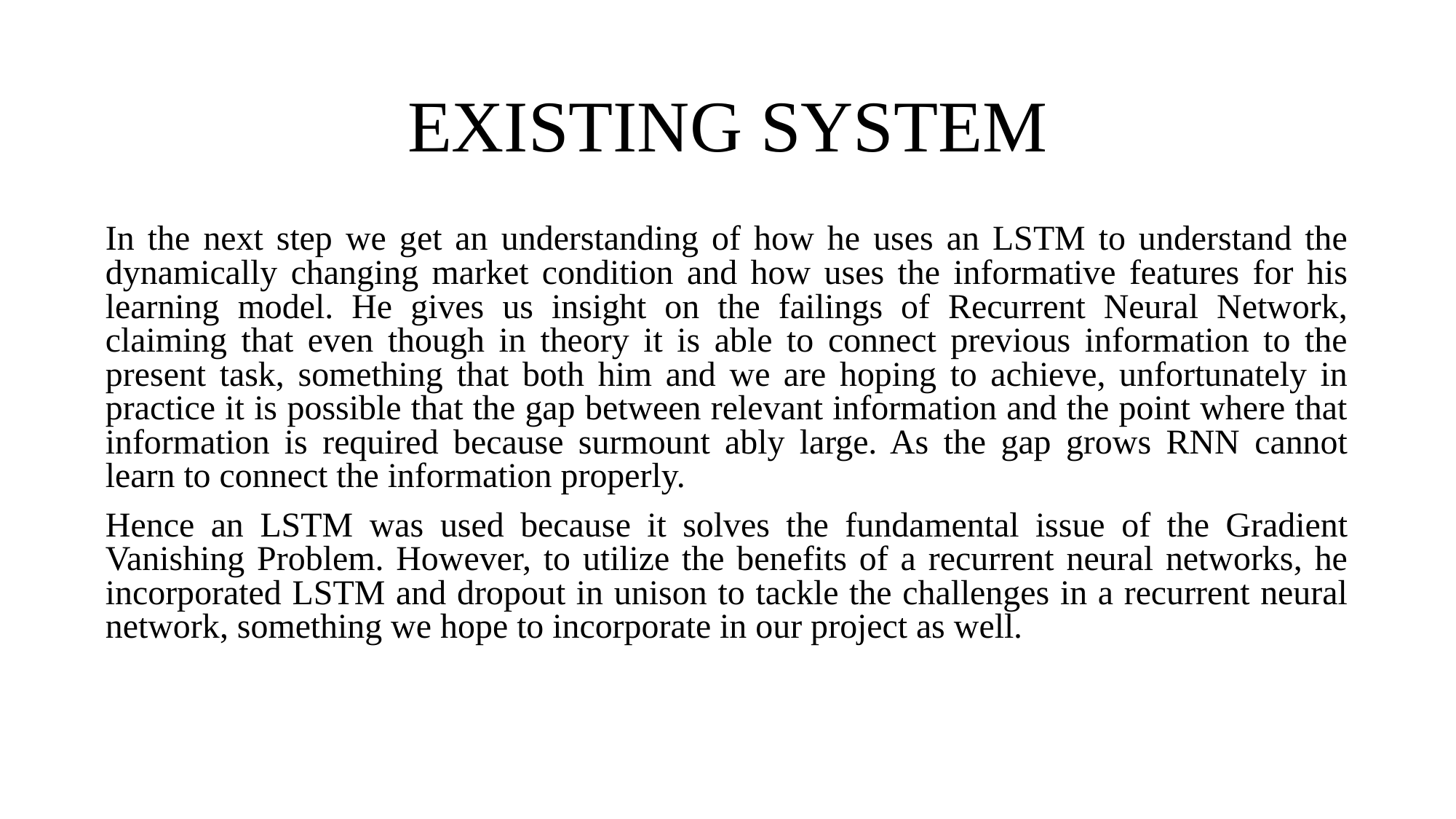

EXISTING SYSTEM
In the next step we get an understanding of how he uses an LSTM to understand the dynamically changing market condition and how uses the informative features for his learning model. He gives us insight on the failings of Recurrent Neural Network, claiming that even though in theory it is able to connect previous information to the present task, something that both him and we are hoping to achieve, unfortunately in practice it is possible that the gap between relevant information and the point where that information is required because surmount ably large. As the gap grows RNN cannot learn to connect the information properly.
Hence an LSTM was used because it solves the fundamental issue of the Gradient Vanishing Problem. However, to utilize the benefits of a recurrent neural networks, he incorporated LSTM and dropout in unison to tackle the challenges in a recurrent neural network, something we hope to incorporate in our project as well.